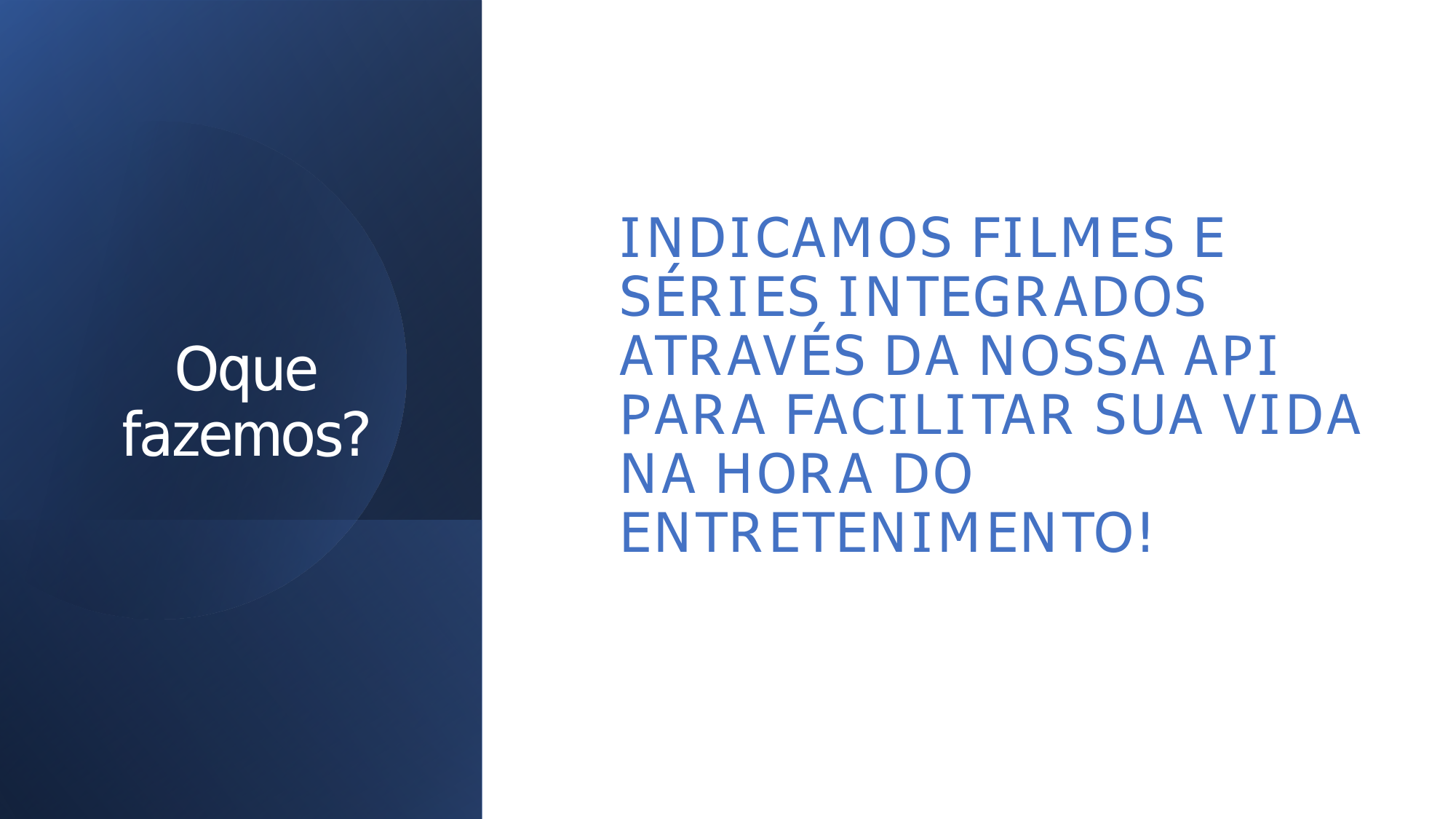

# Oque fazemos?

INDICAMOS FILMES E SÉRIES INTEGRADOS ATRAVÉS DA NOSSA API PARA FACILITAR SUA VIDA  NA HORA DO ENTRETENIMENTO!